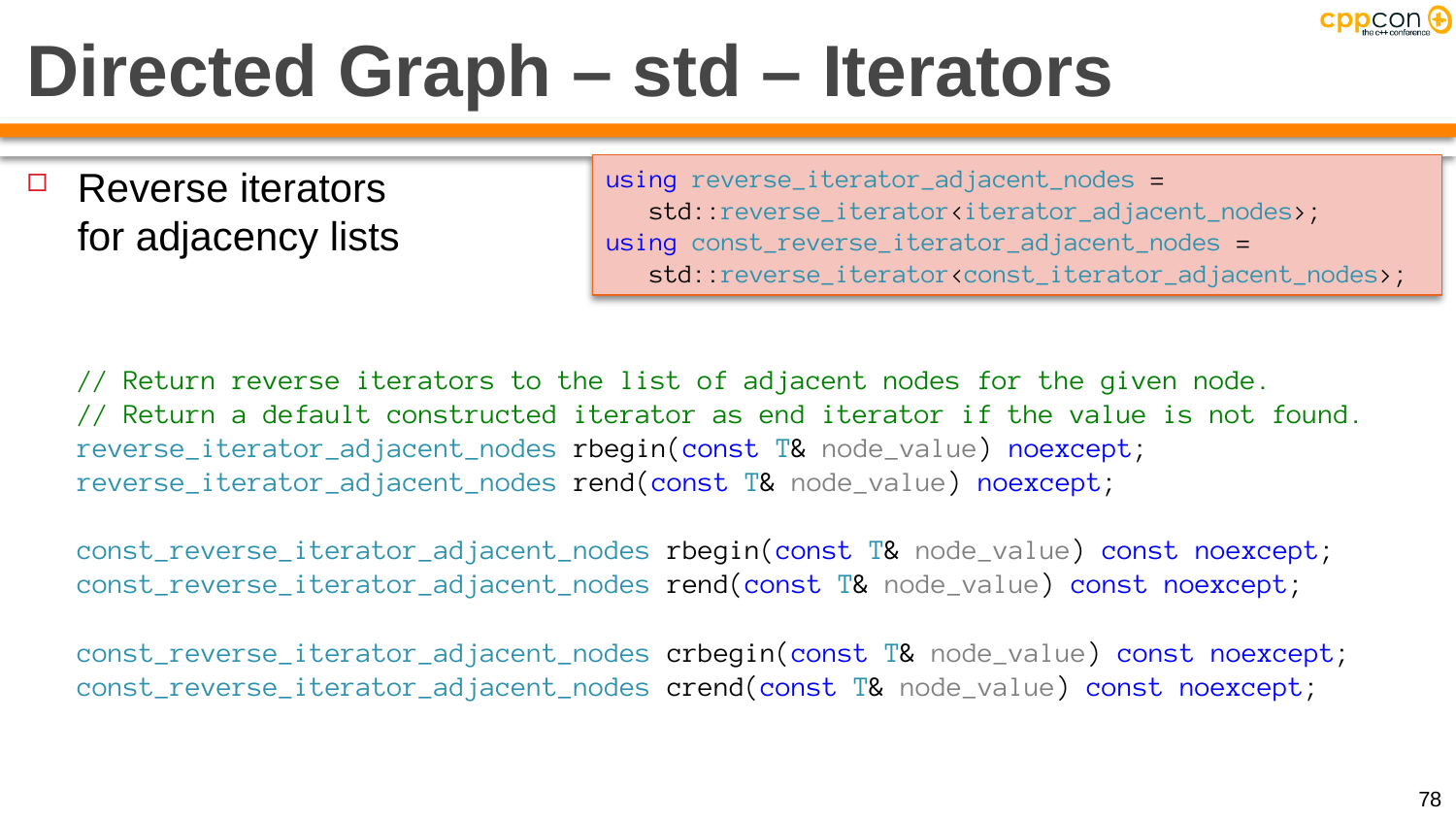

# Directed Graph – std – Iterators
Reverse iterators
for adjacency lists

// Return reverse iterators to the list of adjacent nodes for the given node.
// Return a default constructed iterator as end iterator if the value is not found.
reverse_iterator_adjacent_nodes rbegin(const T& node_value) noexcept;
reverse_iterator_adjacent_nodes rend(const T& node_value) noexcept;

const_reverse_iterator_adjacent_nodes rbegin(const T& node_value) const noexcept;
const_reverse_iterator_adjacent_nodes rend(const T& node_value) const noexcept;

const_reverse_iterator_adjacent_nodes crbegin(const T& node_value) const noexcept;
const_reverse_iterator_adjacent_nodes crend(const T& node_value) const noexcept;

using reverse_iterator_adjacent_nodes =
   std::reverse_iterator<iterator_adjacent_nodes>;
using const_reverse_iterator_adjacent_nodes =
   std::reverse_iterator<const_iterator_adjacent_nodes>;